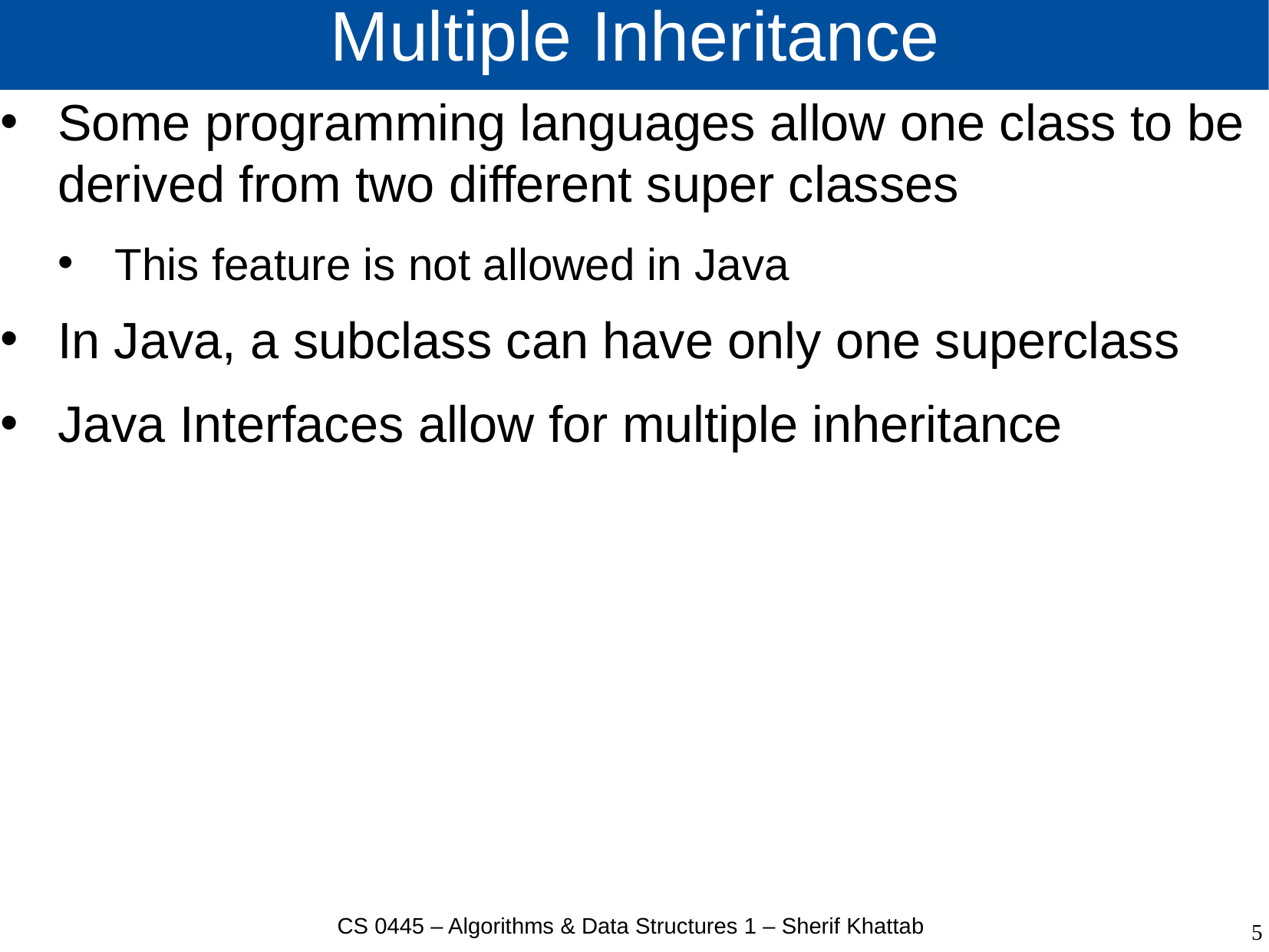

# Multiple Inheritance
Some programming languages allow one class to be derived from two different super classes
This feature is not allowed in Java
In Java, a subclass can have only one superclass
Java Interfaces allow for multiple inheritance
CS 0445 – Algorithms & Data Structures 1 – Sherif Khattab
5